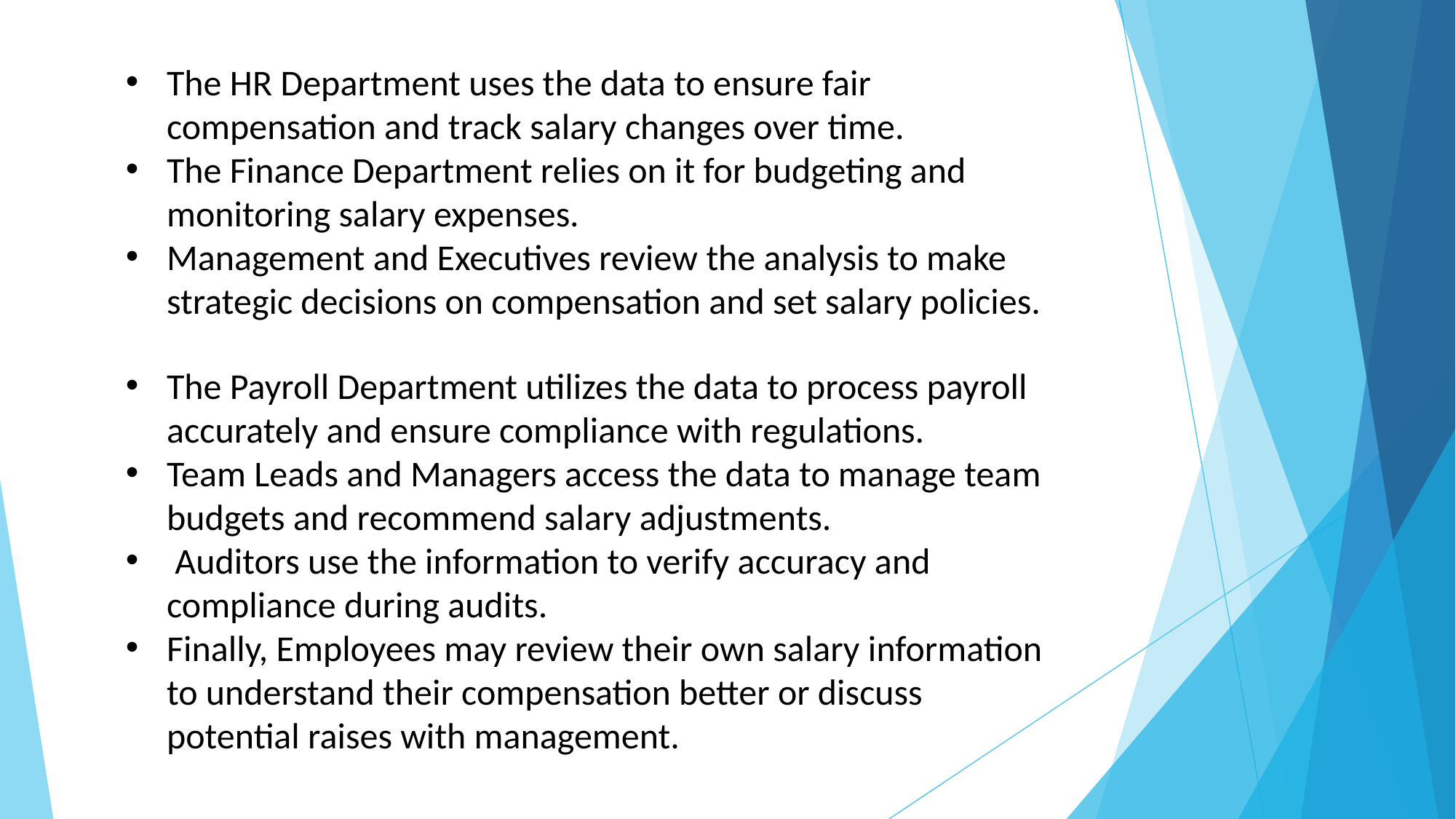

The HR Department uses the data to ensure fair compensation and track salary changes over time.
The Finance Department relies on it for budgeting and monitoring salary expenses.
Management and Executives review the analysis to make strategic decisions on compensation and set salary policies.
The Payroll Department utilizes the data to process payroll accurately and ensure compliance with regulations.
Team Leads and Managers access the data to manage team budgets and recommend salary adjustments.
 Auditors use the information to verify accuracy and compliance during audits.
Finally, Employees may review their own salary information to understand their compensation better or discuss potential raises with management.